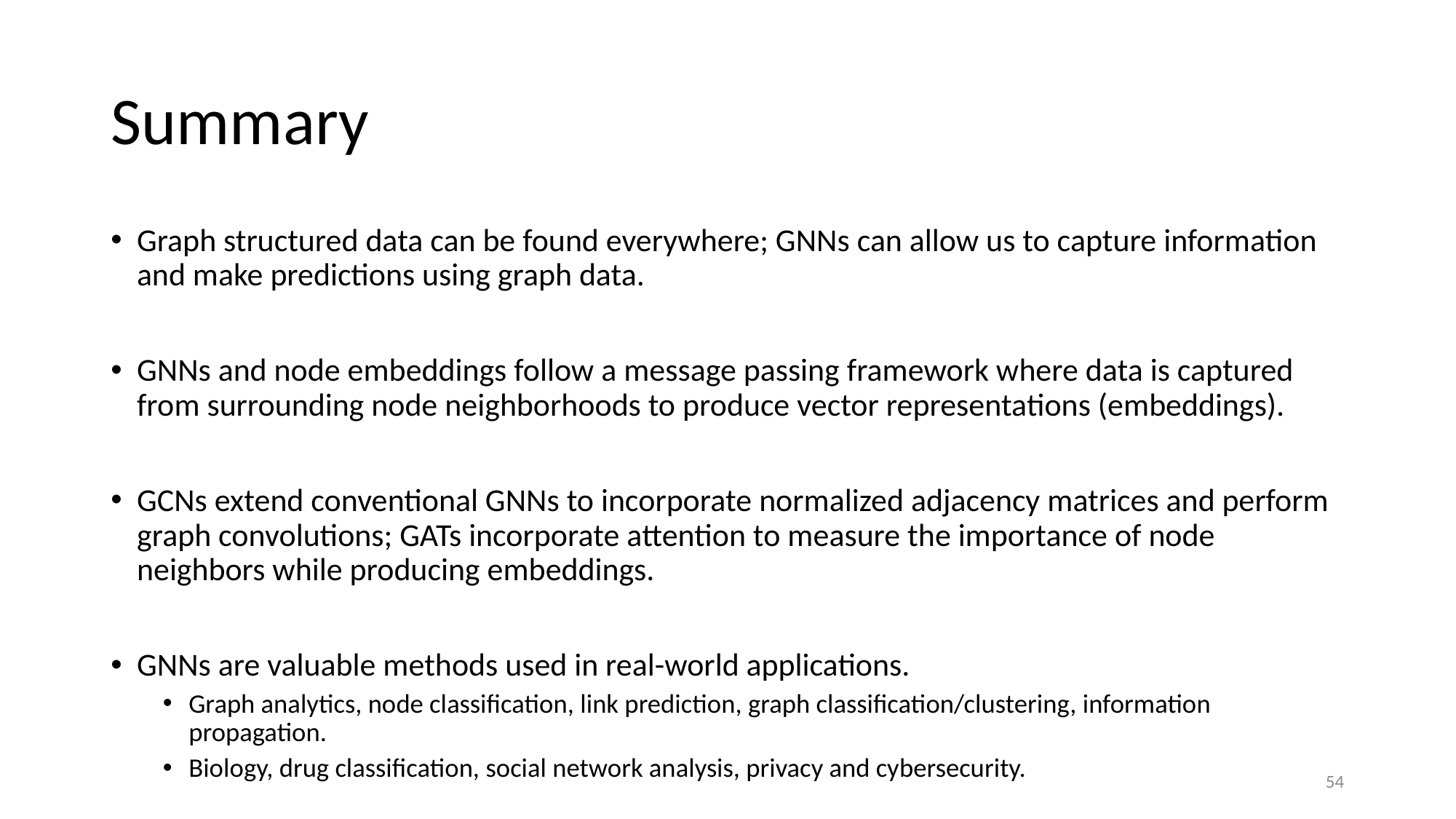

# Summary
Graph structured data can be found everywhere; GNNs can allow us to capture information and make predictions using graph data.

GNNs and node embeddings follow a message passing framework where data is captured from surrounding node neighborhoods to produce vector representations (embeddings).

GCNs extend conventional GNNs to incorporate normalized adjacency matrices and perform graph convolutions; GATs incorporate attention to measure the importance of node neighbors while producing embeddings.

GNNs are valuable methods used in real-world applications.
Graph analytics, node classification, link prediction, graph classification/clustering, information propagation.
Biology, drug classification, social network analysis, privacy and cybersecurity.
54